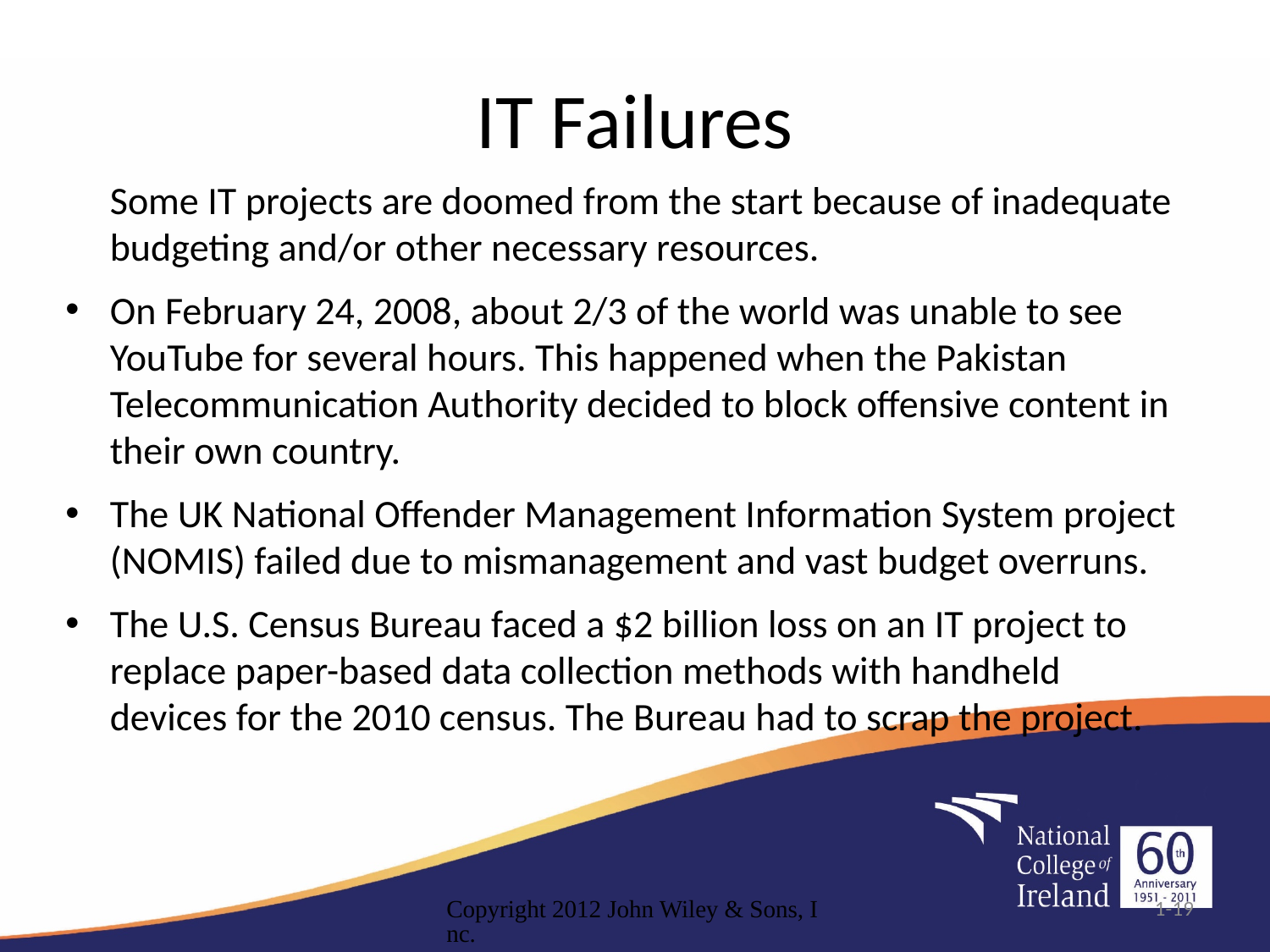

# IT Failures
	Some IT projects are doomed from the start because of inadequate budgeting and/or other necessary resources.
On February 24, 2008, about 2/3 of the world was unable to see YouTube for several hours. This happened when the Pakistan Telecommunication Authority decided to block offensive content in their own country.
The UK National Offender Management Information System project (NOMIS) failed due to mismanagement and vast budget overruns.
The U.S. Census Bureau faced a $2 billion loss on an IT project to replace paper-based data collection methods with handheld devices for the 2010 census. The Bureau had to scrap the project.
Copyright 2012 John Wiley & Sons, Inc.
1-19